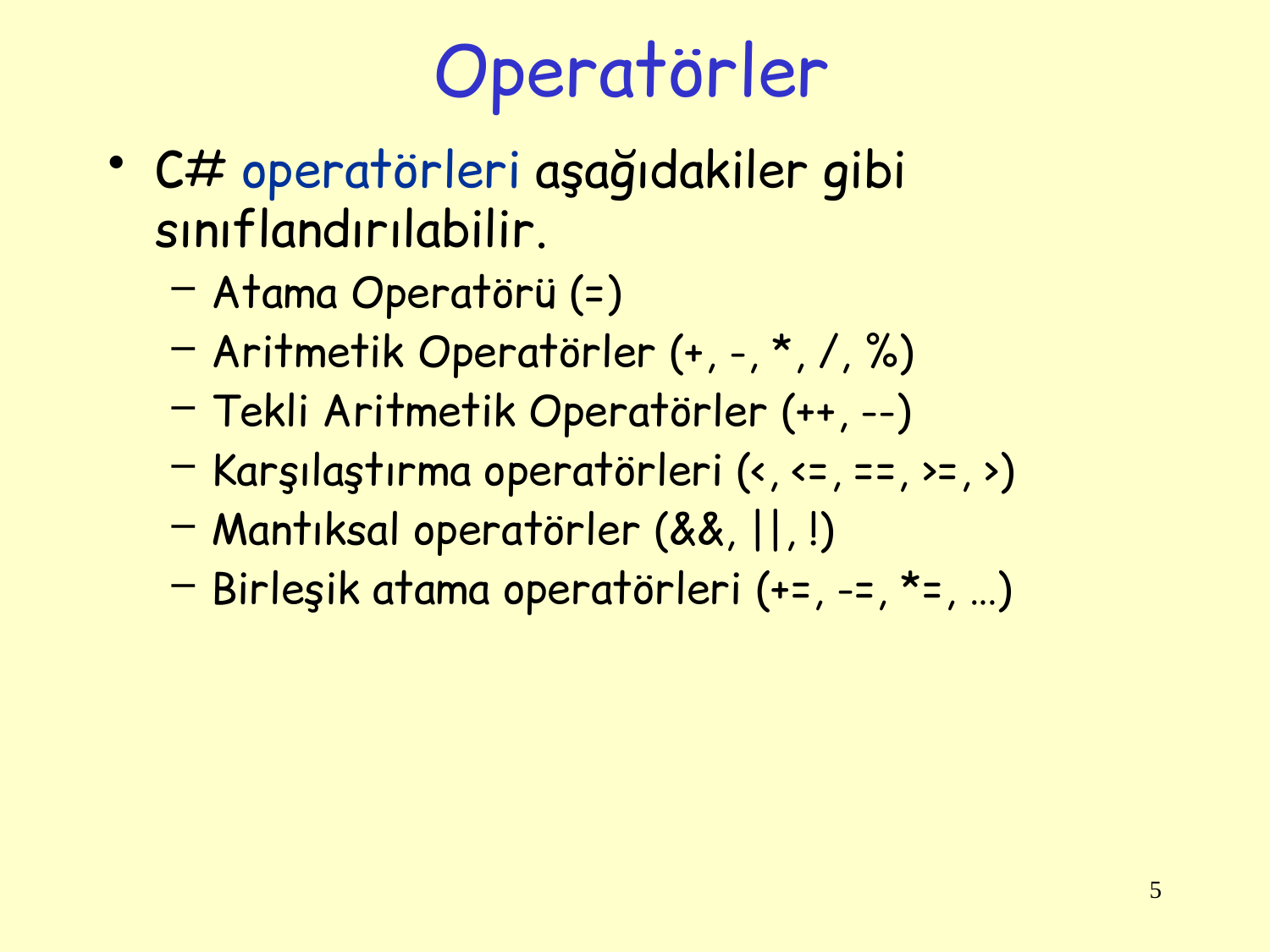

# Operatörler
C# operatörleri aşağıdakiler gibi sınıflandırılabilir.
Atama Operatörü (=)
Aritmetik Operatörler (+, -, *, /, %)
Tekli Aritmetik Operatörler (++, --)
Karşılaştırma operatörleri (<, <=, ==, >=, >)
Mantıksal operatörler (&&, ||, !)
Birleşik atama operatörleri (+=, -=, *=, …)

5